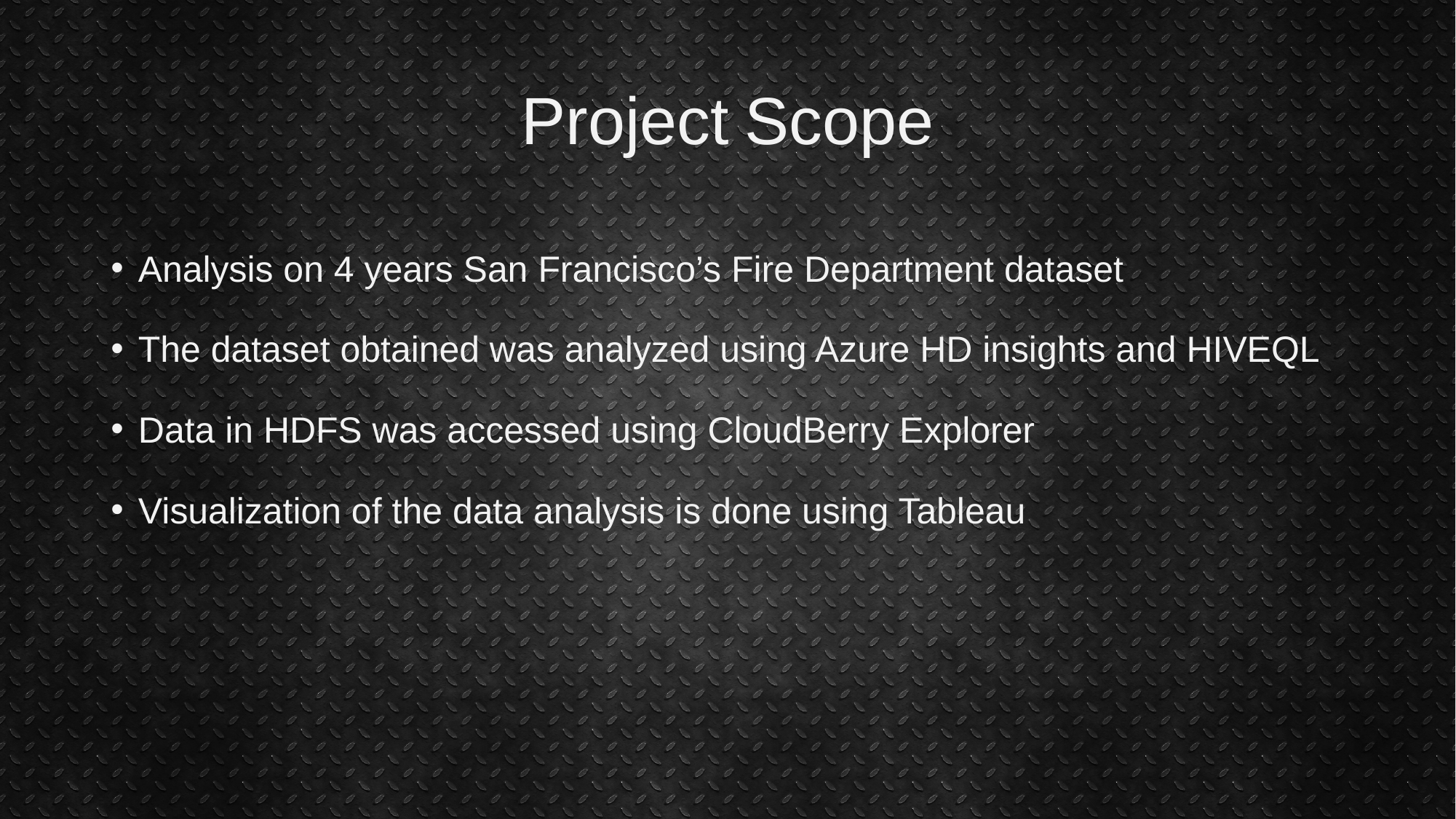

# Project Scope
Analysis on 4 years San Francisco’s Fire Department dataset
The dataset obtained was analyzed using Azure HD insights and HIVEQL
Data in HDFS was accessed using CloudBerry Explorer
Visualization of the data analysis is done using Tableau